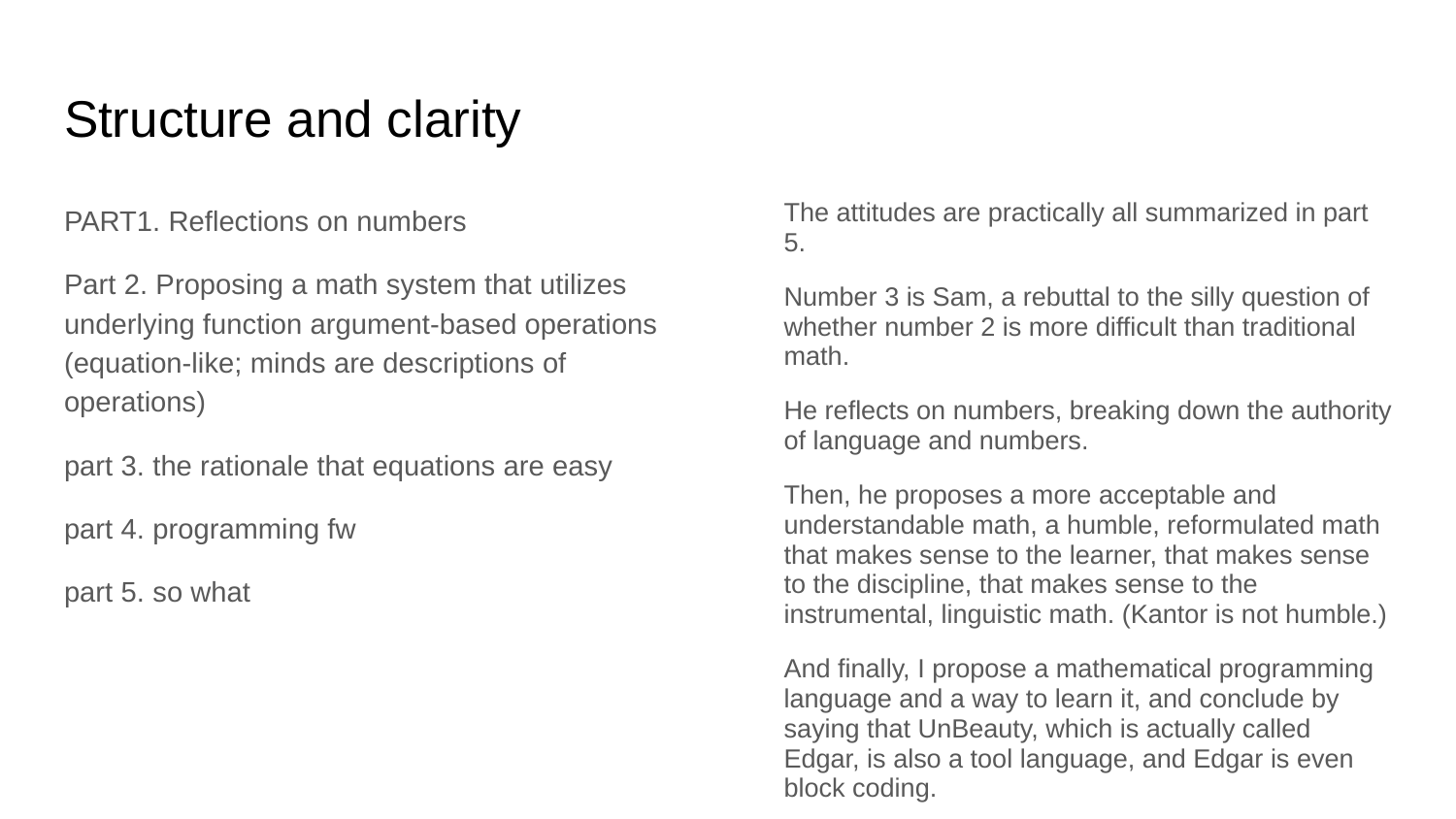

# Structure and clarity
PART1. Reflections on numbers
Part 2. Proposing a math system that utilizes underlying function argument-based operations (equation-like; minds are descriptions of operations)
part 3. the rationale that equations are easy
part 4. programming fw
part 5. so what

The attitudes are practically all summarized in part 5.
Number 3 is Sam, a rebuttal to the silly question of whether number 2 is more difficult than traditional math.
He reflects on numbers, breaking down the authority of language and numbers.
Then, he proposes a more acceptable and understandable math, a humble, reformulated math that makes sense to the learner, that makes sense to the discipline, that makes sense to the instrumental, linguistic math. (Kantor is not humble.)
And finally, I propose a mathematical programming language and a way to learn it, and conclude by saying that UnBeauty, which is actually called Edgar, is also a tool language, and Edgar is even block coding.